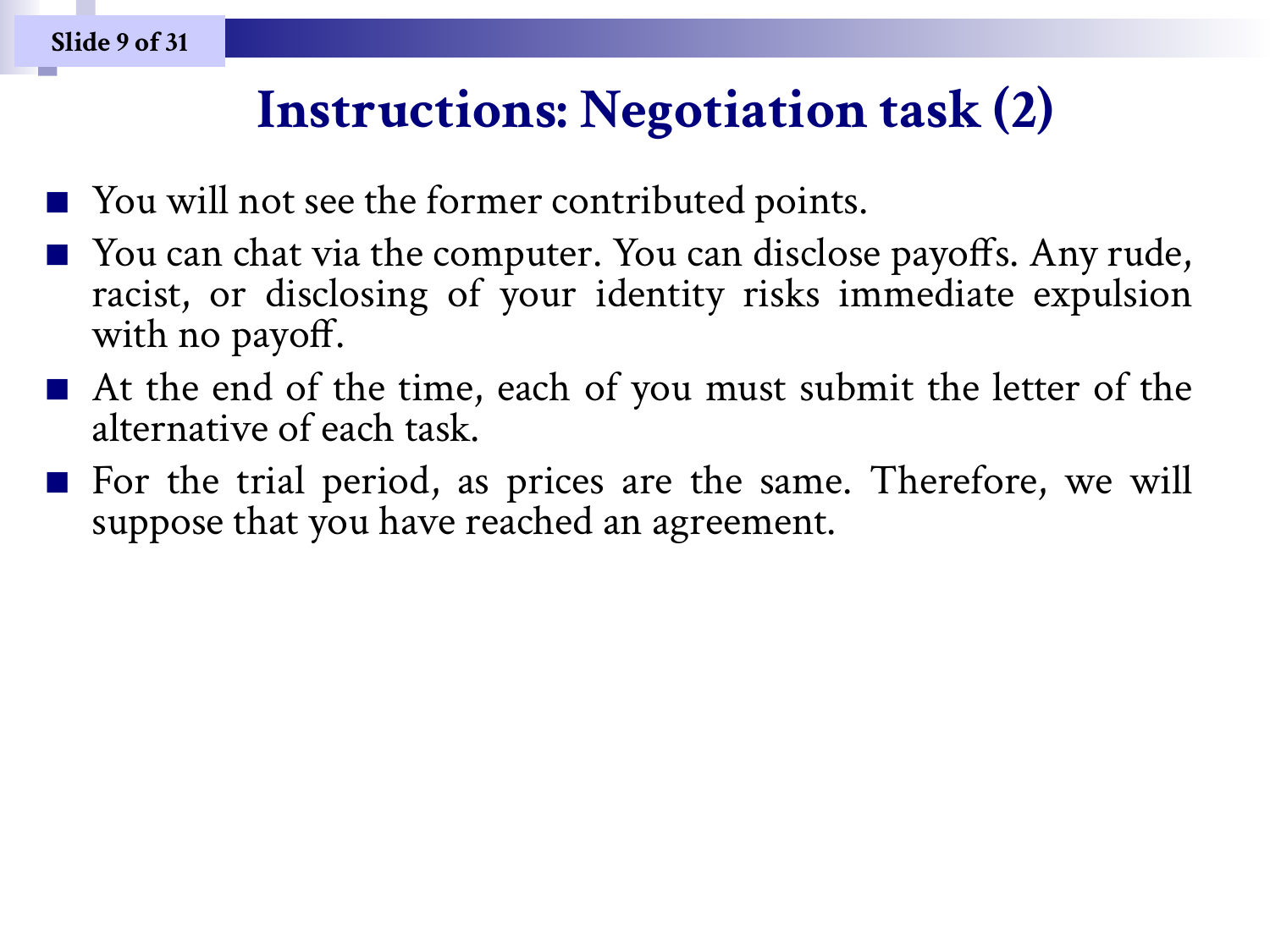

# Instructions: Negotiation task (2)

You will not see the former contributed points.
You can chat via the computer. You can disclose payoffs. Any rude, racist, or disclosing of your identity risks immediate expulsion with no payoff.
At the end of the time, each of you must submit the letter of the alternative of each task.
For the trial period, as prices are the same. Therefore, we will suppose that you have reached an agreement.